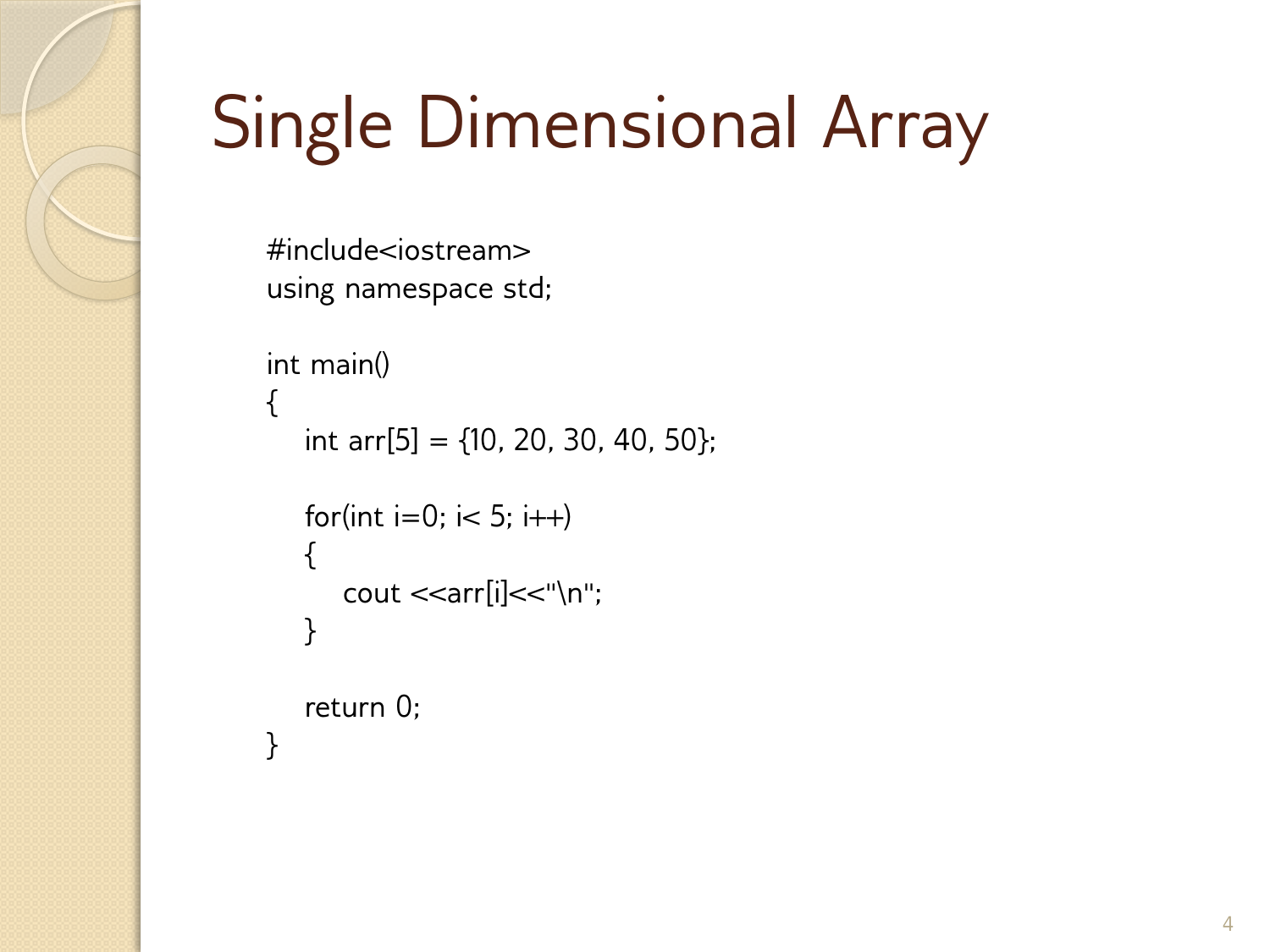

# Single Dimensional Array

#include<iostream>
using namespace std;

int main()
{
    int arr[5] = {10, 20, 30, 40, 50};

    for(int i=0; i< 5; i++)
    {
        cout <<arr[i]<<"\n";
    }

    return 0;
}
4